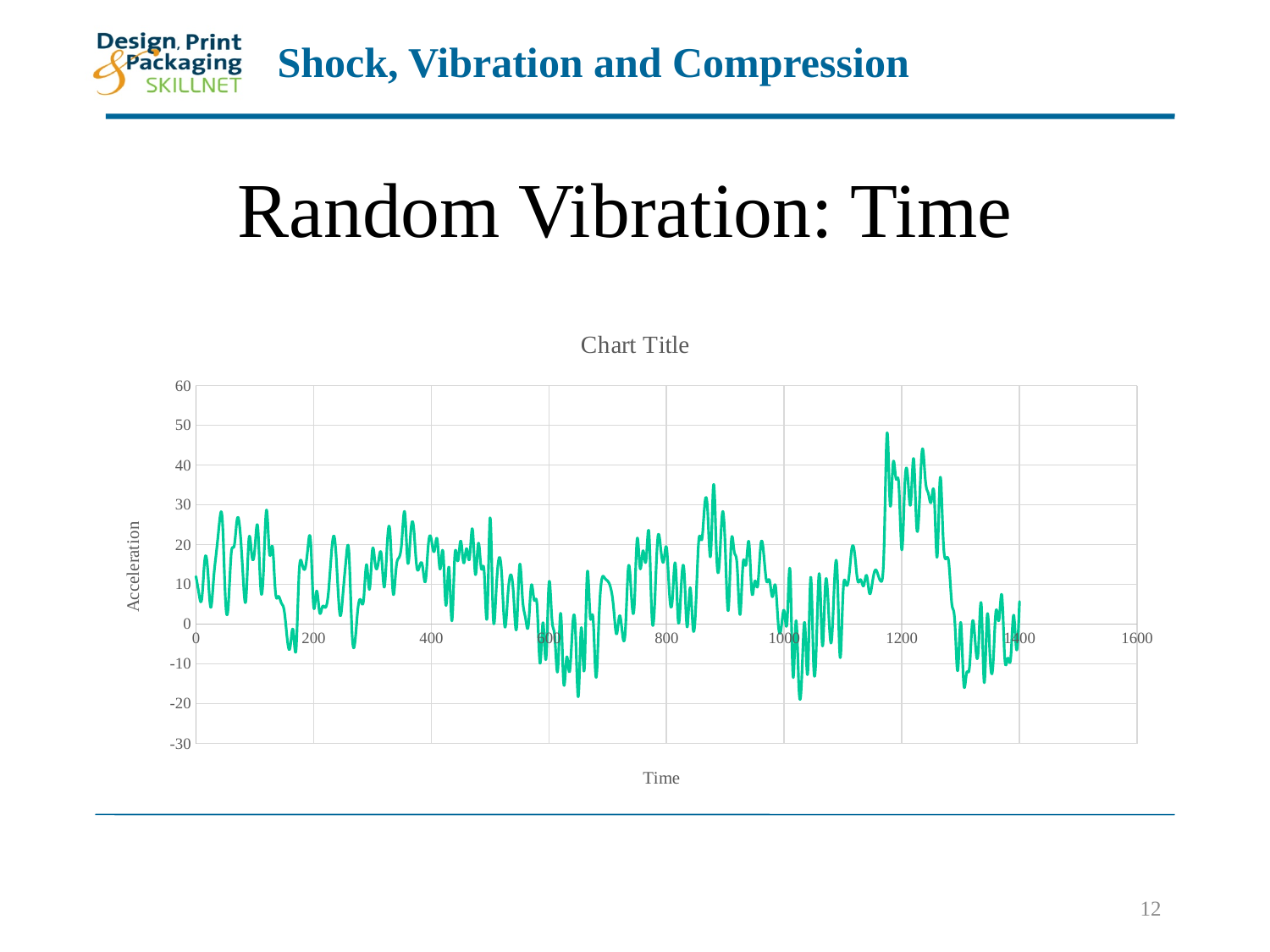

# Random Vibration: Time

### Chart:

| Category |  |
|---|---|
12